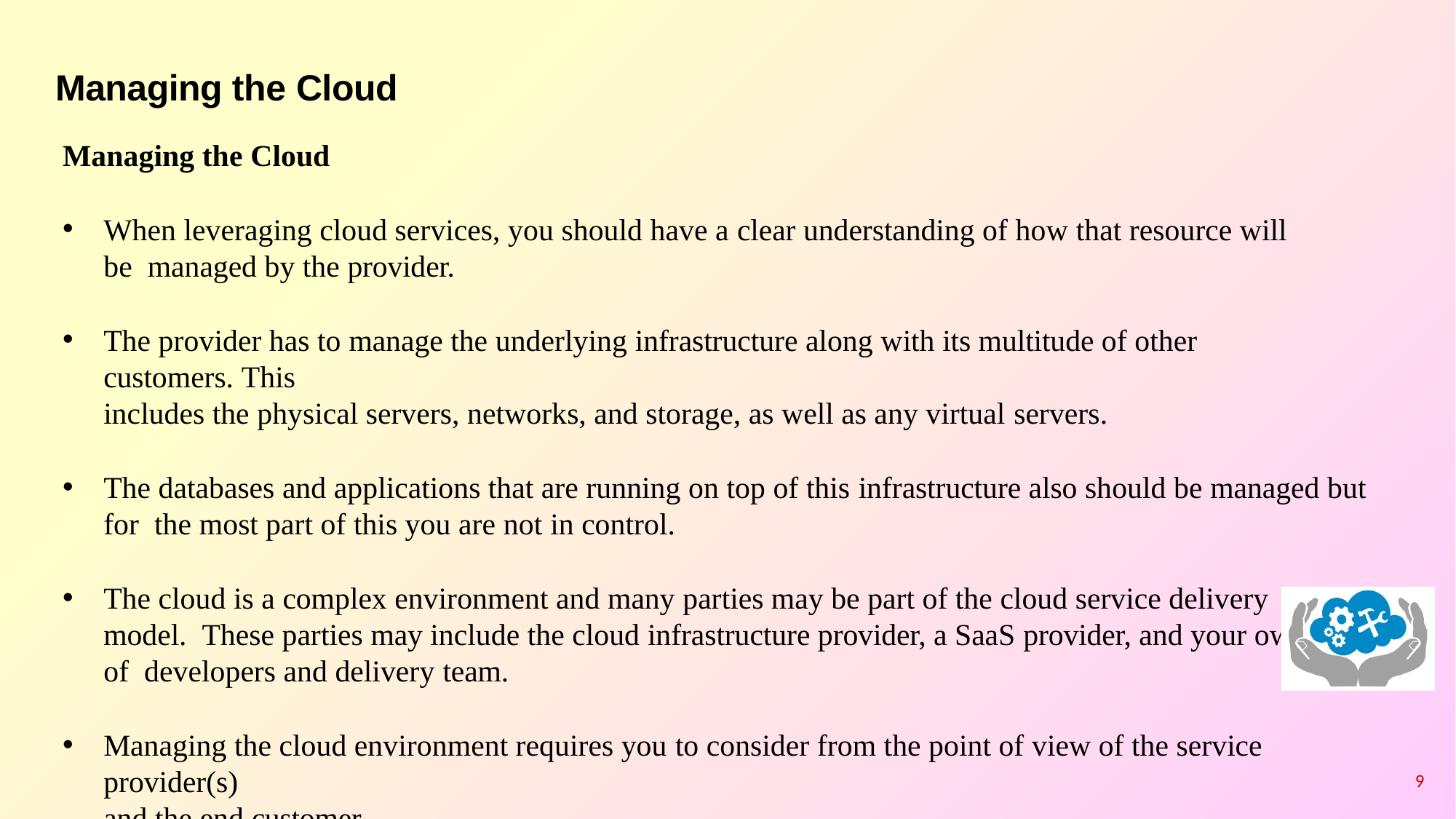

# Managing the Cloud
Managing the Cloud

When leveraging cloud services, you should have a clear understanding of how that resource will be  managed by the provider.

The provider has to manage the underlying infrastructure along with its multitude of other customers. This
includes the physical servers, networks, and storage, as well as any virtual servers.

The databases and applications that are running on top of this infrastructure also should be managed but for  the most part of this you are not in control.

The cloud is a complex environment and many parties may be part of the cloud service delivery model.  These parties may include the cloud infrastructure provider, a SaaS provider, and your own set of  developers and delivery team.

Managing the cloud environment requires you to consider from the point of view of the service provider(s)
and the end customer.

9